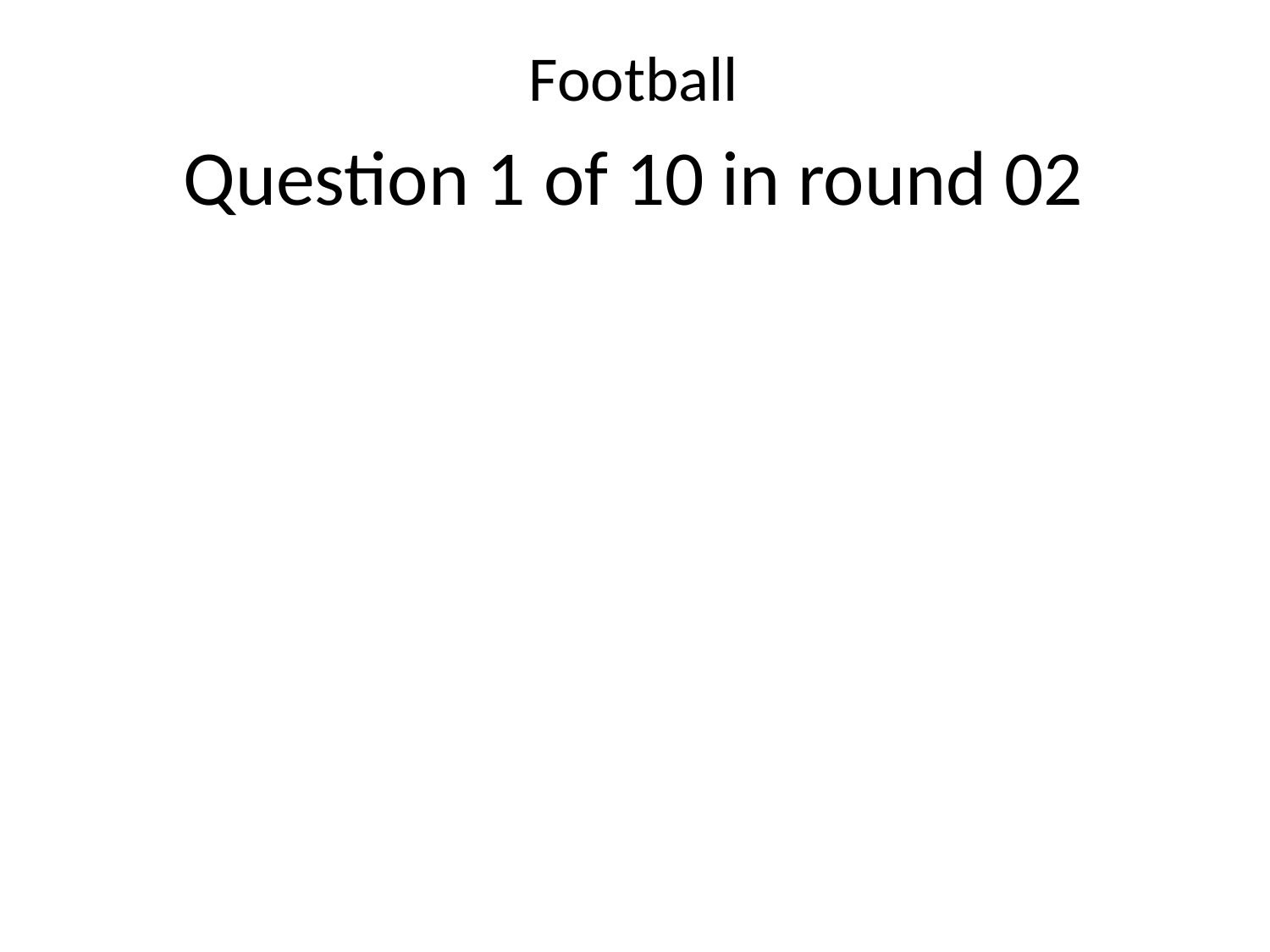

Football
Question 1 of 10 in round 02